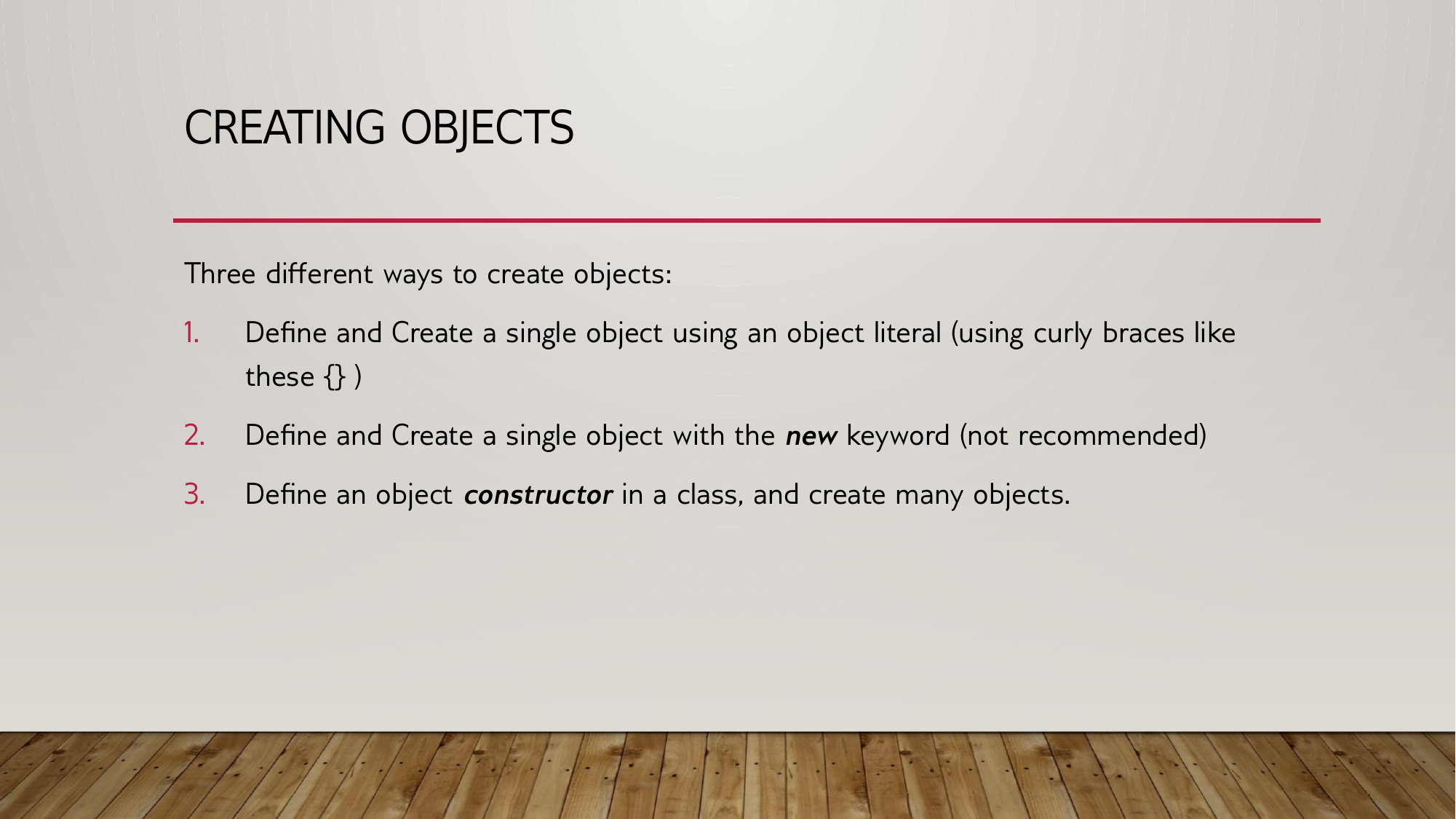

# Creating Objects
Three different ways to create objects:
Define and Create a single object using an object literal (using curly braces like these {} )
Define and Create a single object with the new keyword (not recommended)
Define an object constructor in a class, and create many objects.